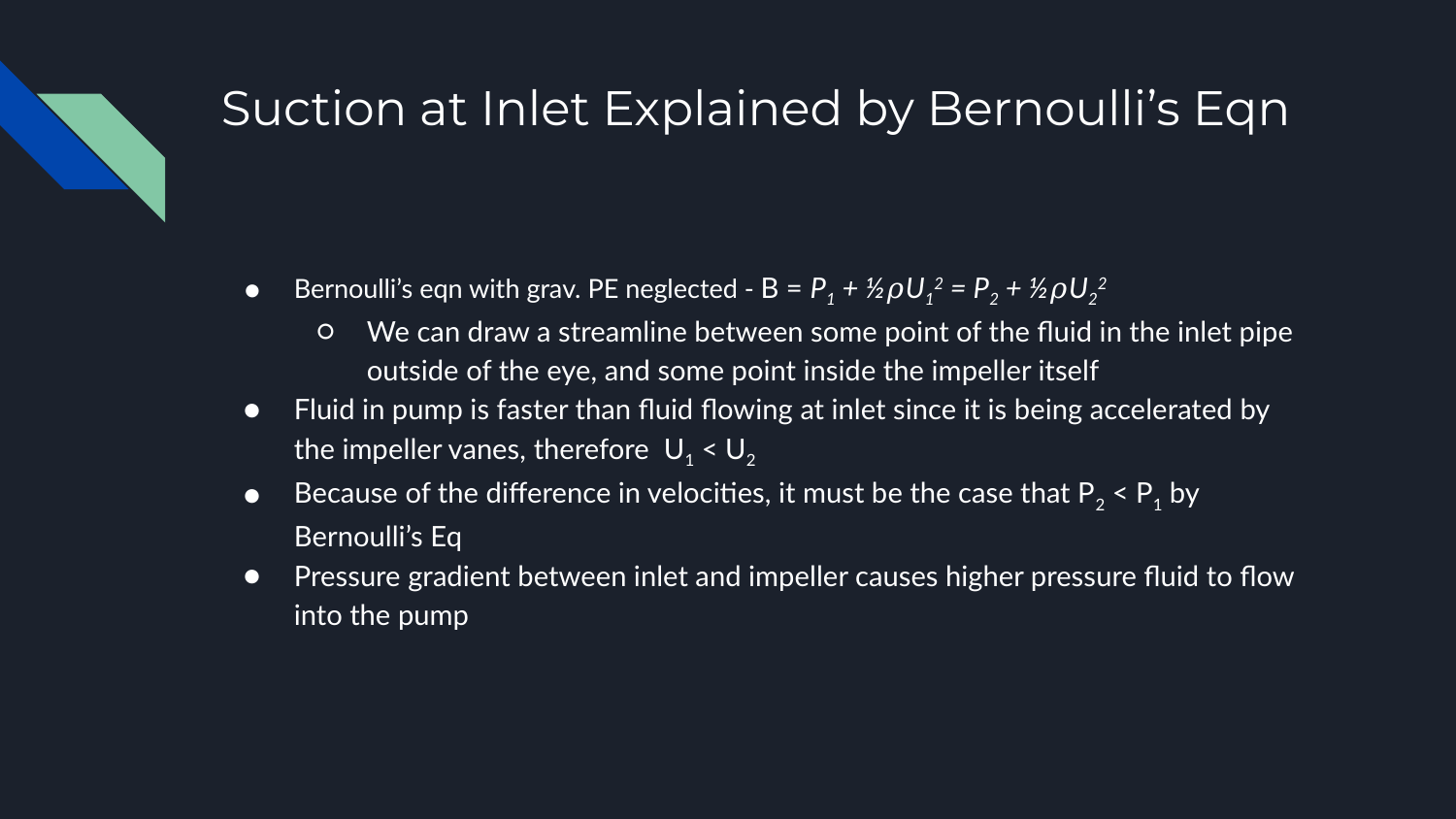

# Suction at Inlet Explained by Bernoulli’s Eqn
Bernoulli’s eqn with grav. PE neglected - B = P1 + ½𝜌U12 = P2 + ½𝜌U22
We can draw a streamline between some point of the fluid in the inlet pipe outside of the eye, and some point inside the impeller itself
Fluid in pump is faster than fluid flowing at inlet since it is being accelerated by the impeller vanes, therefore  U1 < U2
Because of the difference in velocities, it must be the case that P2 < P1 by Bernoulli’s Eq
Pressure gradient between inlet and impeller causes higher pressure fluid to flow into the pump